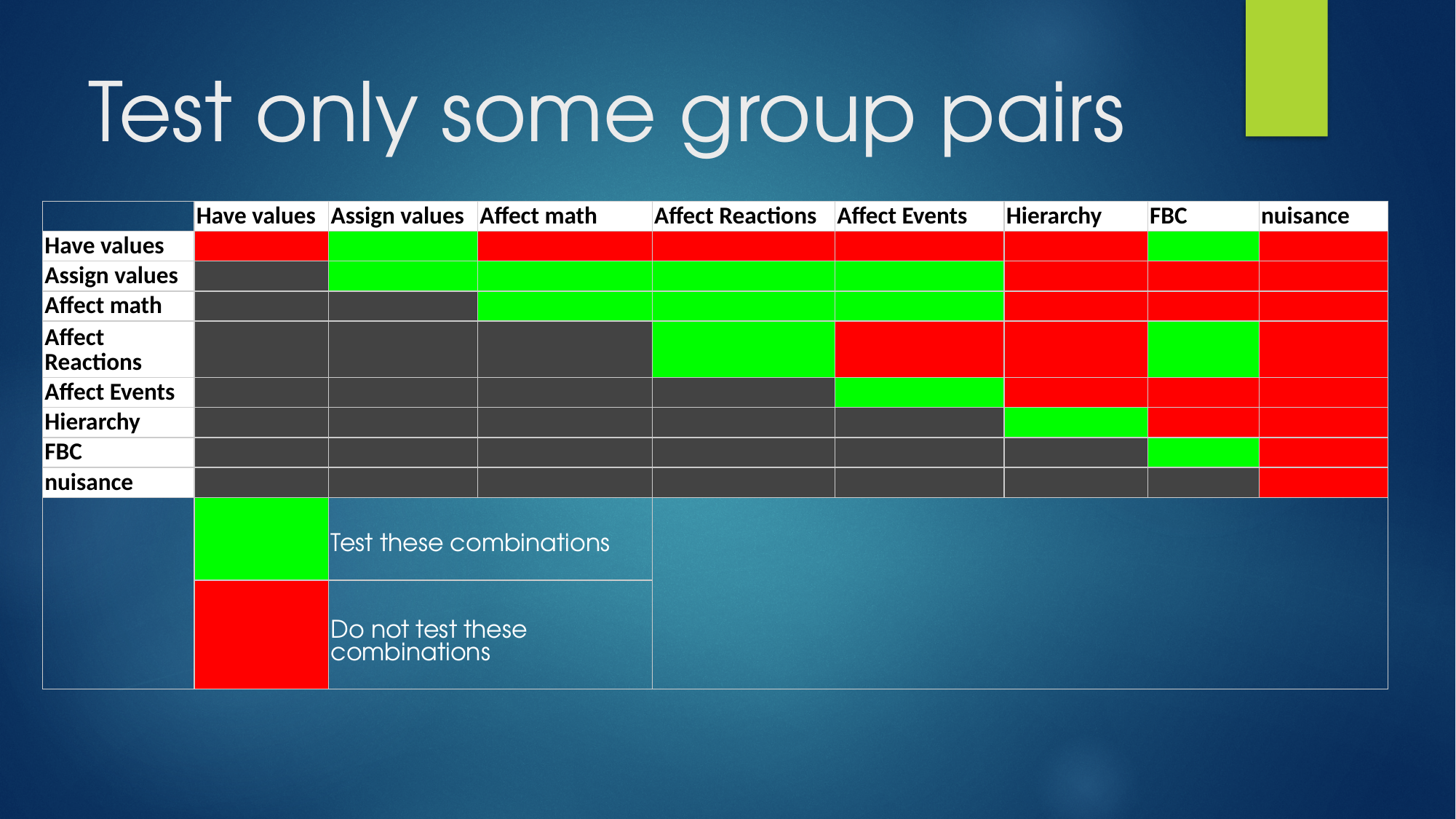

# Test only some group pairs
|  | Have values | Assign values | Affect math | Affect Reactions | Affect Events | Hierarchy | FBC | nuisance |
| --- | --- | --- | --- | --- | --- | --- | --- | --- |
| Have values |  |  |  |  |  |  |  |  |
| Assign values |  |  |  |  |  |  |  |  |
| Affect math |  |  |  |  |  |  |  |  |
| Affect Reactions |  |  |  |  |  |  |  |  |
| Affect Events |  |  |  |  |  |  |  |  |
| Hierarchy |  |  |  |  |  |  |  |  |
| FBC |  |  |  |  |  |  |  |  |
| nuisance |  |  |  |  |  |  |  |  |
|  |  | Test these combinations |  |  |  |  |  |  |
|  |  | Do not test these combinations |  |  |  |  |  |  |